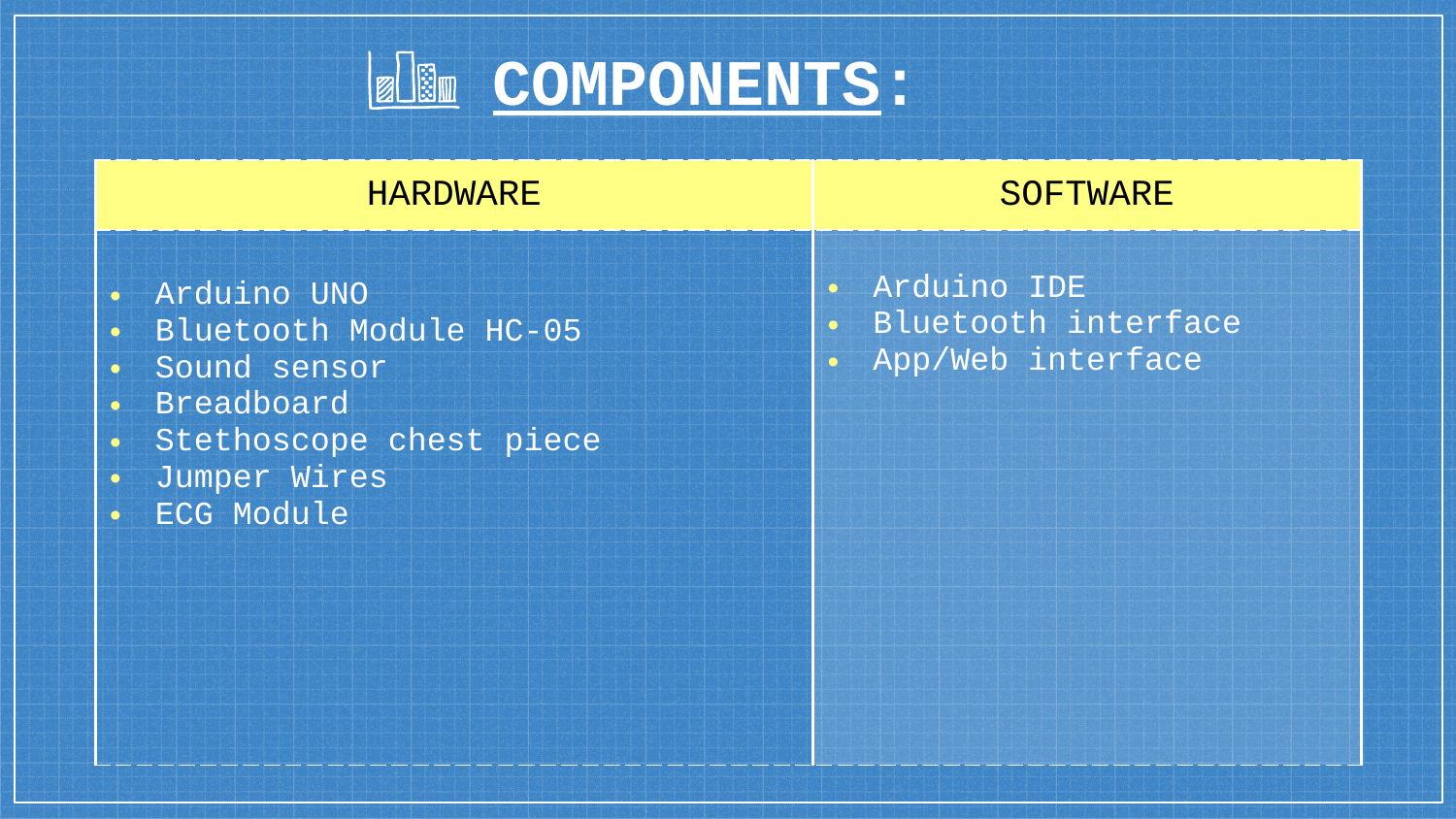

# COMPONENTS:

| HARDWARE | SOFTWARE |
| --- | --- |
| Arduino UNO Bluetooth Module HC-05 Sound sensor Breadboard Stethoscope chest piece Jumper Wires ECG Module | Arduino IDE Bluetooth interface App/Web interface |